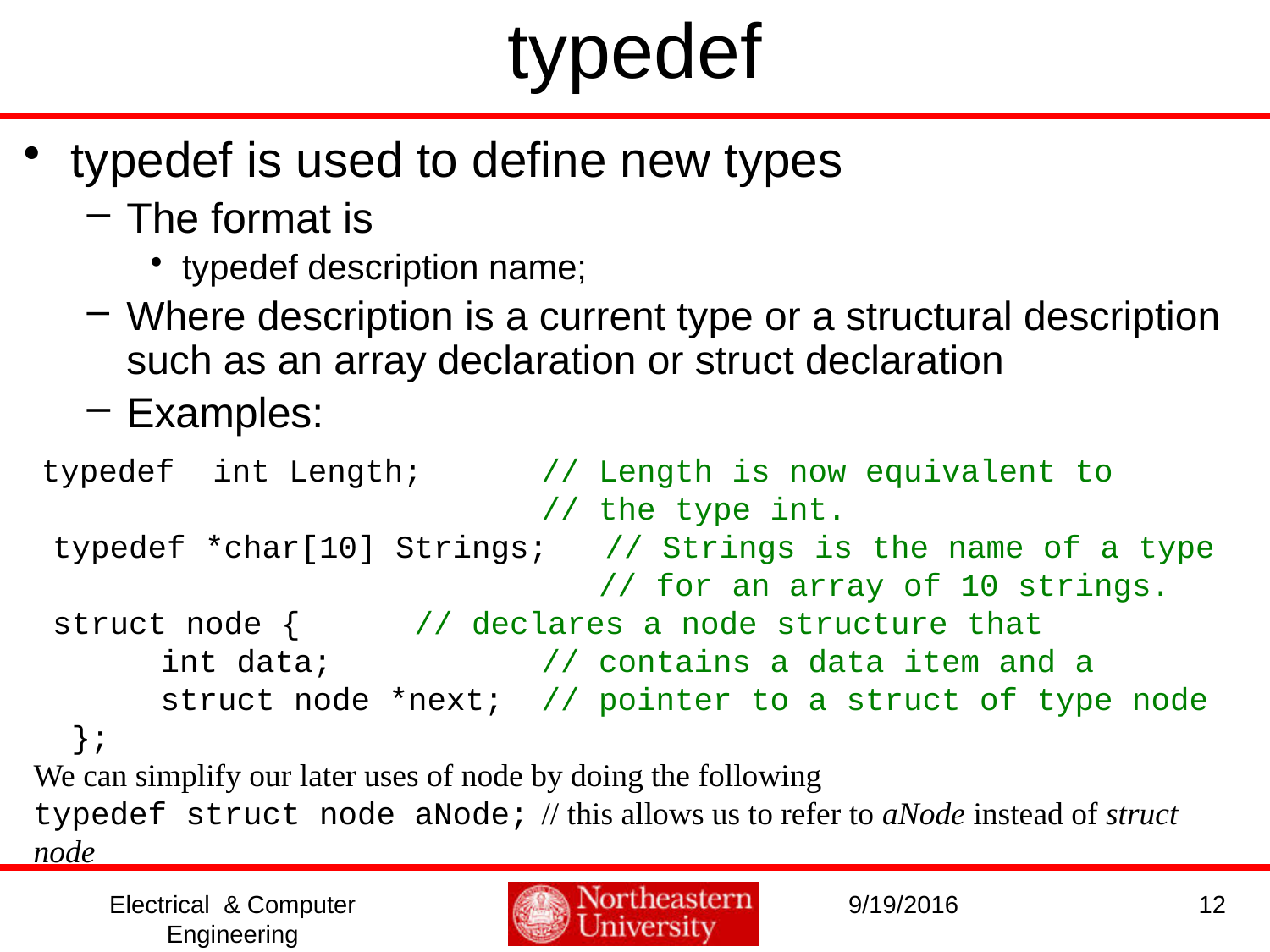

# typedef
typedef is used to define new types
The format is
typedef description name;
Where description is a current type or a structural description such as an array declaration or struct declaration
Examples:
 typedef  int Length;	// Length is now equivalent to
				// the type int.
 typedef *char[10] Strings;   // Strings is the name of a type
				   // for an array of 10 strings.
 struct node { 	// declares a node structure that
	int data;		// contains a data item and a
	struct node *next;  // pointer to a struct of type node
  };
We can simplify our later uses of node by doing the following
typedef struct node aNode;	// this allows us to refer to aNode instead of struct node
Electrical  & Computer Engineering
9/19/2016
12